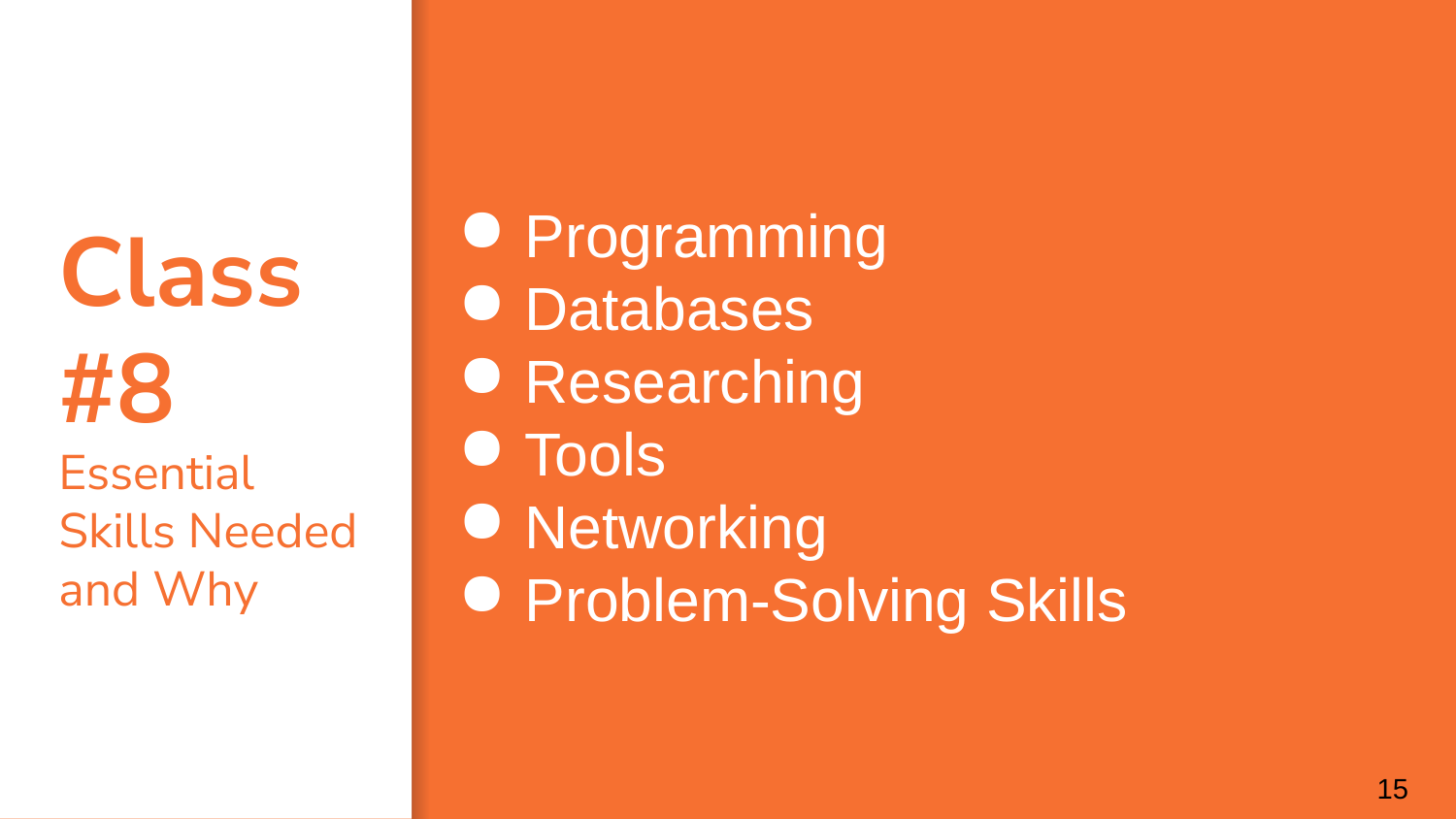

# Class #8
Essential Skills Needed and Why
Programming
Databases
Researching
Tools
Networking
Problem-Solving Skills

15